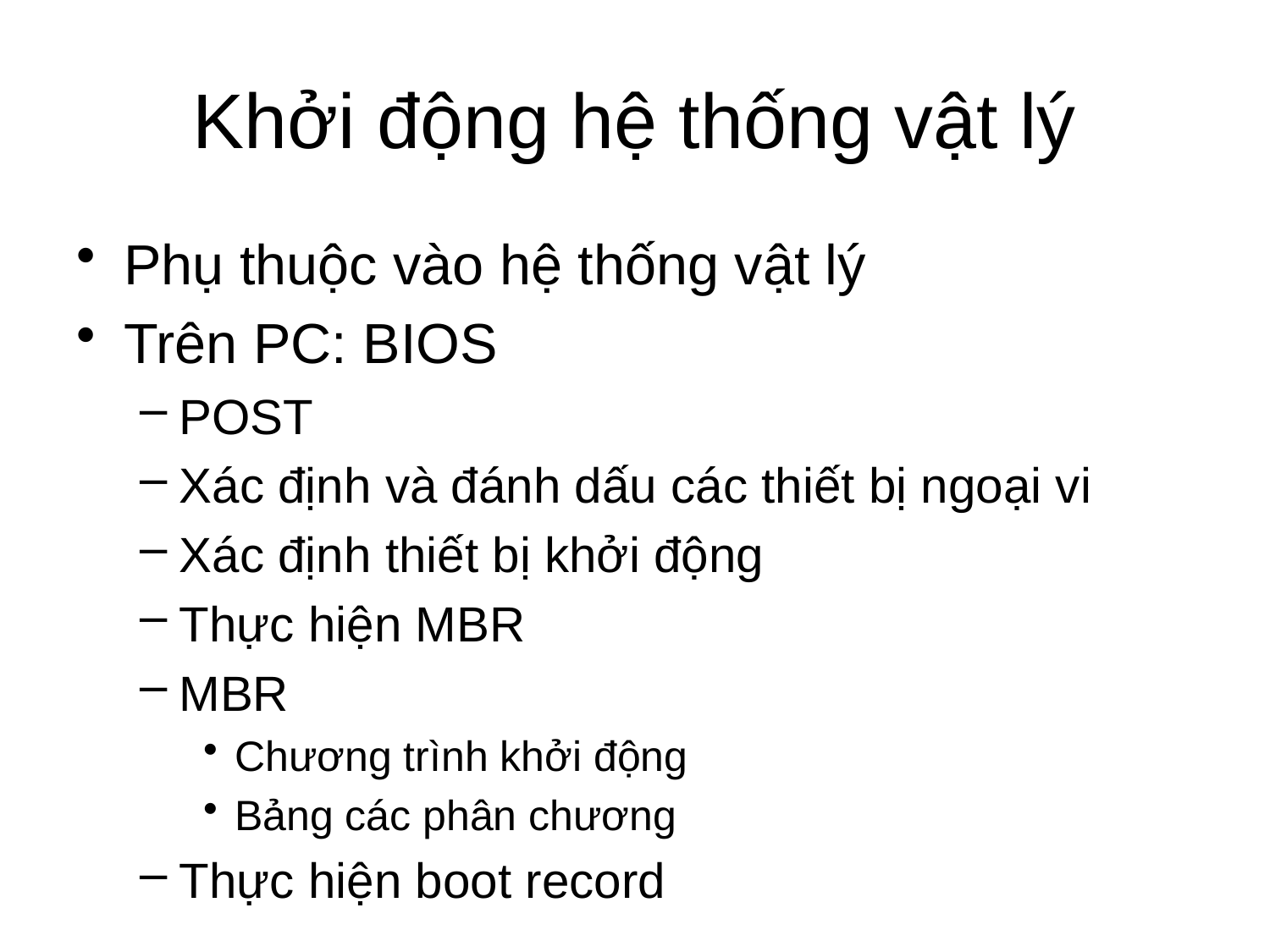

Phụ thuộc vào hệ thống vật lý
Trên PC: BIOS
POST
Xác định và đánh dấu các thiết bị ngoại vi
Xác định thiết bị khởi động
Thực hiện MBR
MBR
Chương trình khởi động
Bảng các phân chương
Thực hiện boot record
# Khởi động hệ thống vật lý